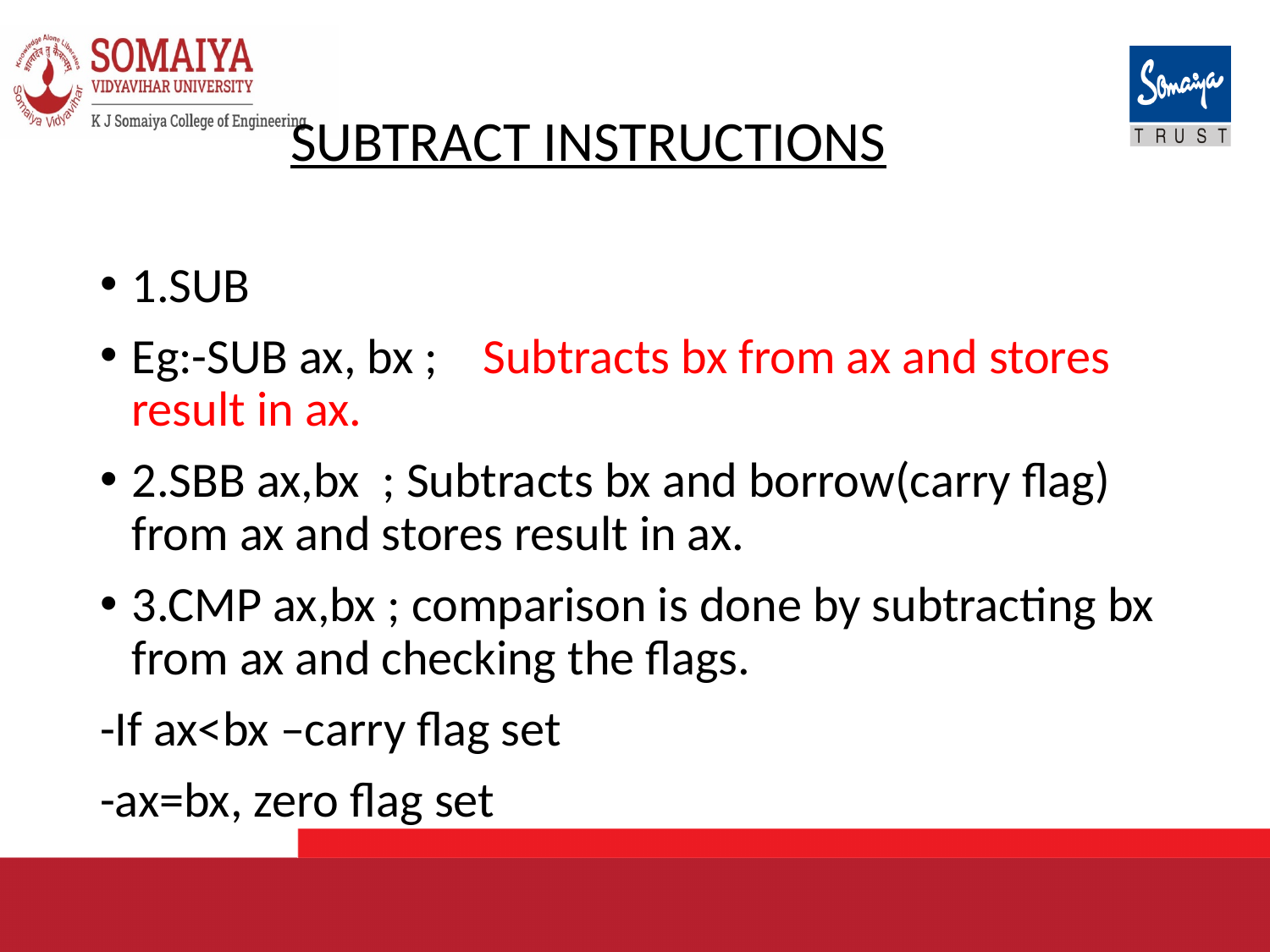

# SUBTRACT INSTRUCTIONS
1.SUB
Eg:-SUB ax, bx ;    Subtracts bx from ax and stores result in ax.
2.SBB ax,bx  ; Subtracts bx and borrow(carry flag) from ax and stores result in ax.
3.CMP ax,bx ; comparison is done by subtracting bx from ax and checking the flags.
-If ax<bx –carry flag set
-ax=bx, zero flag set